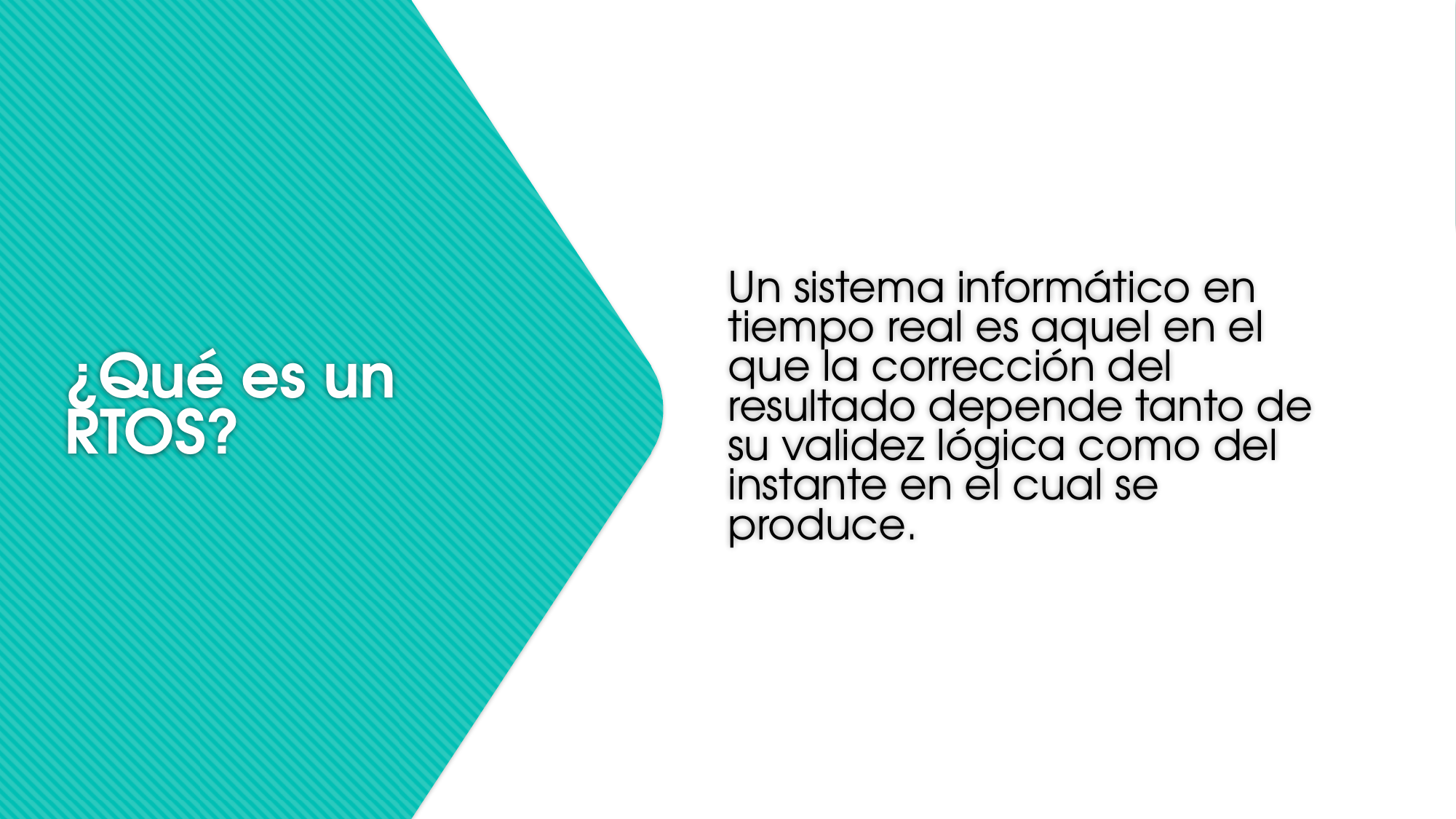

Un sistema informático en tiempo real es aquel en el que la corrección del resultado depende tanto de su validez lógica como del instante en el cual se produce.
# ¿Qué es un RTOS?